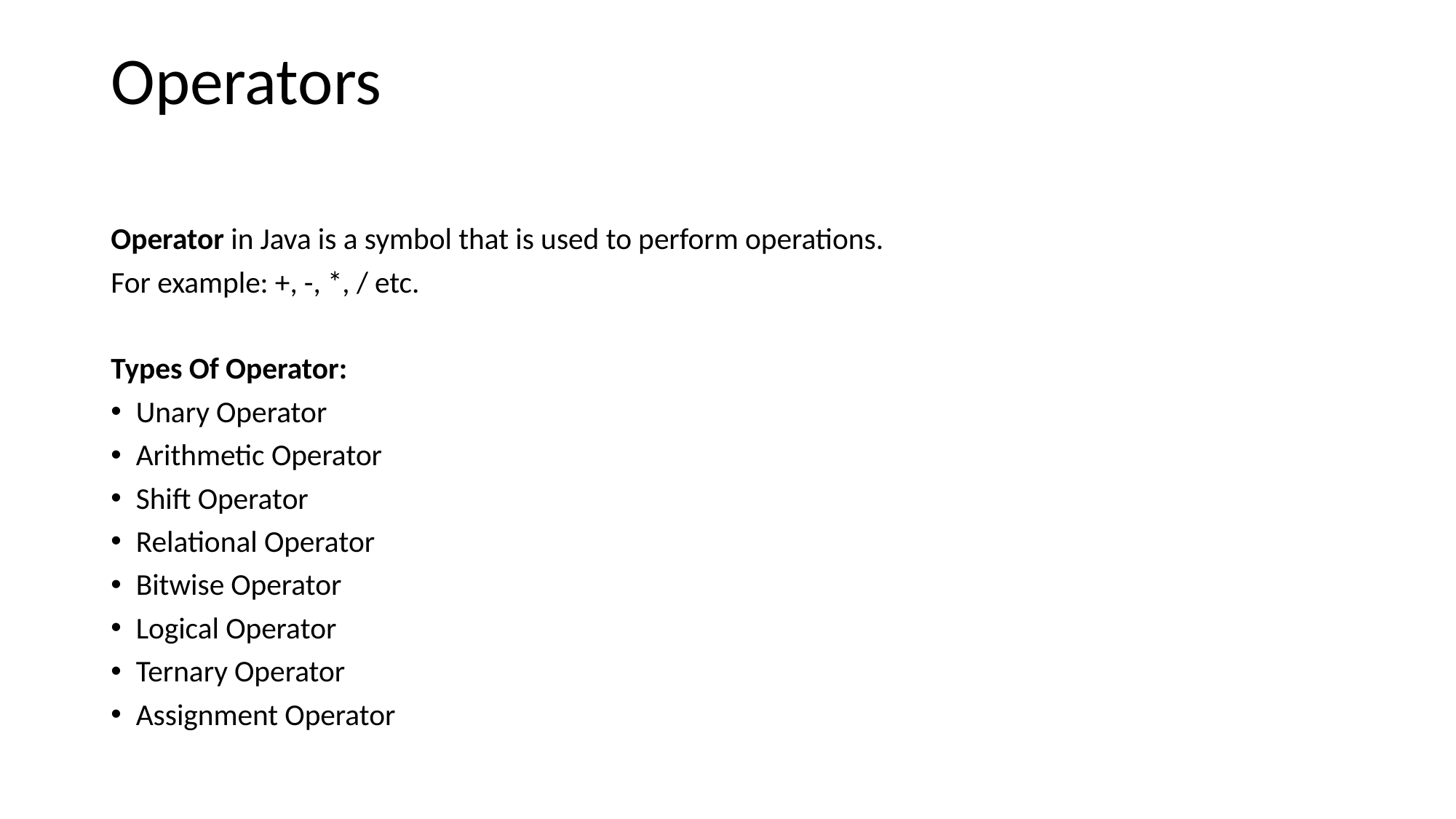

# Operators
Operator in Java is a symbol that is used to perform operations.
For example: +, -, *, / etc.

Types Of Operator:
Unary Operator
Arithmetic Operator
Shift Operator
Relational Operator
Bitwise Operator
Logical Operator
Ternary Operator
Assignment Operator